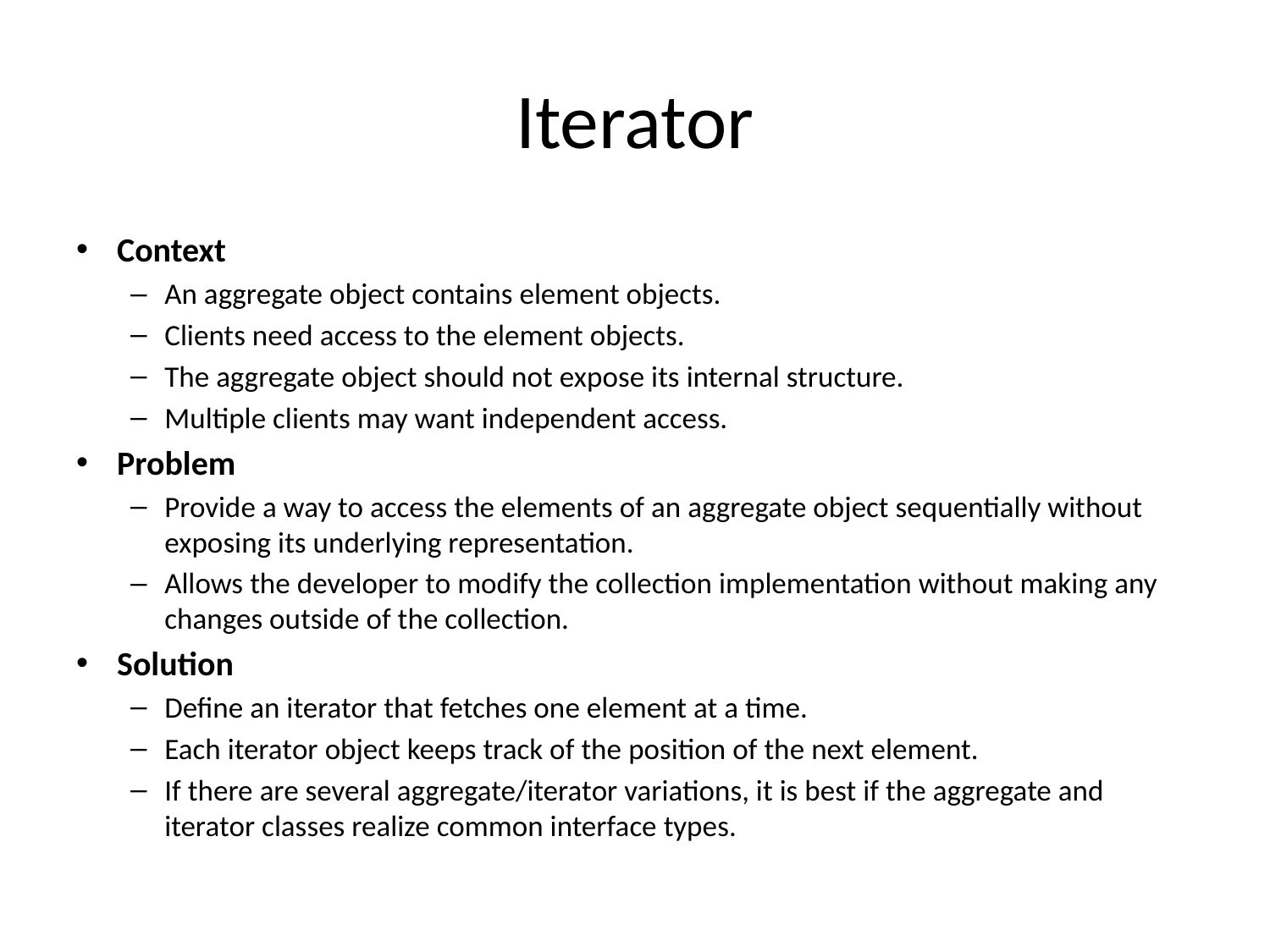

# Iterator
Context
An aggregate object contains element objects.
Clients need access to the element objects.
The aggregate object should not expose its internal structure.
Multiple clients may want independent access.
Problem
Provide a way to access the elements of an aggregate object sequentially without exposing its underlying representation.
Allows the developer to modify the collection implementation without making any changes outside of the collection.
Solution
Define an iterator that fetches one element at a time.
Each iterator object keeps track of the position of the next element.
If there are several aggregate/iterator variations, it is best if the aggregate and iterator classes realize common interface types.